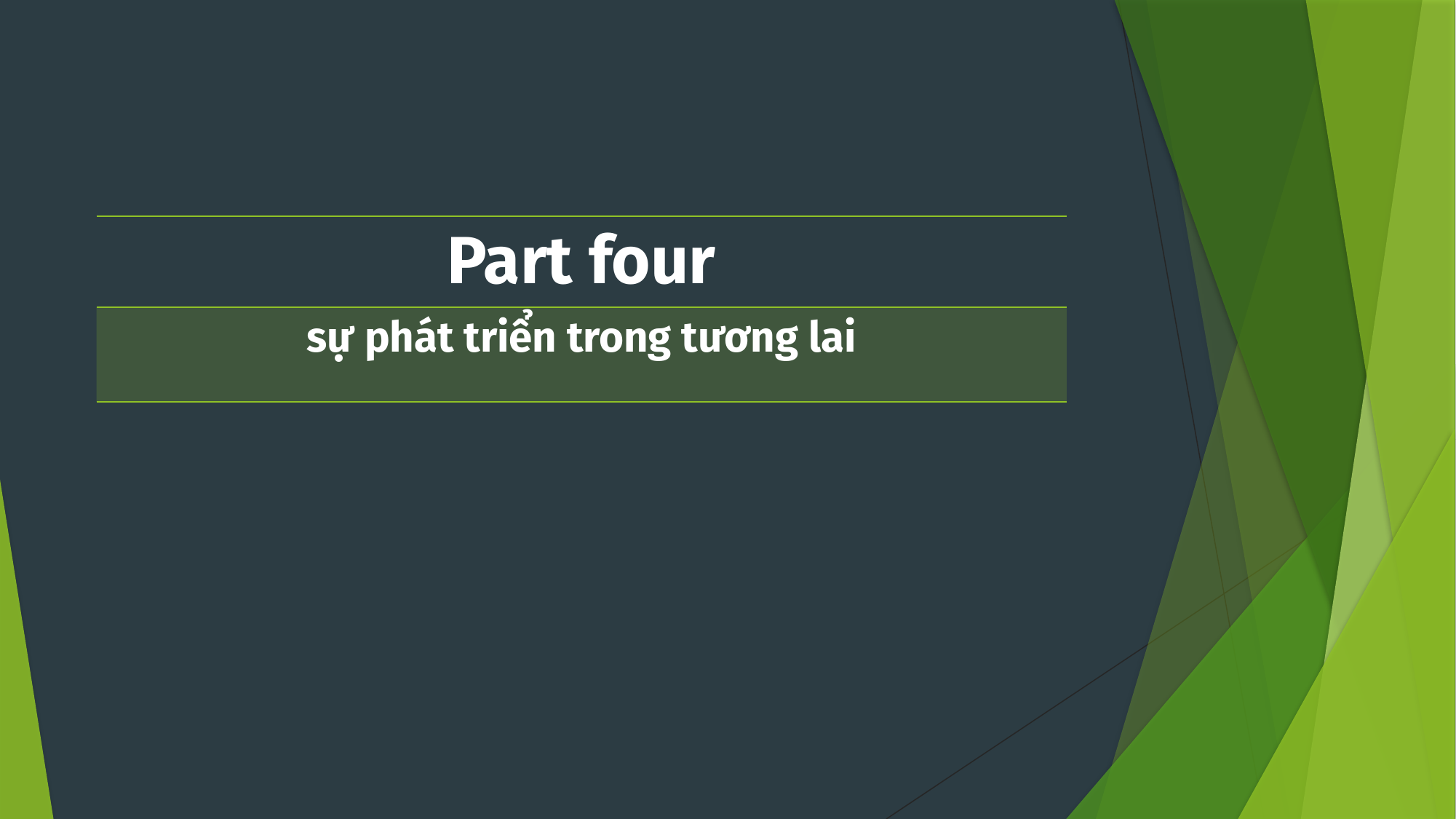

| Part four |
| --- |
| sự phát triển trong tương lai |